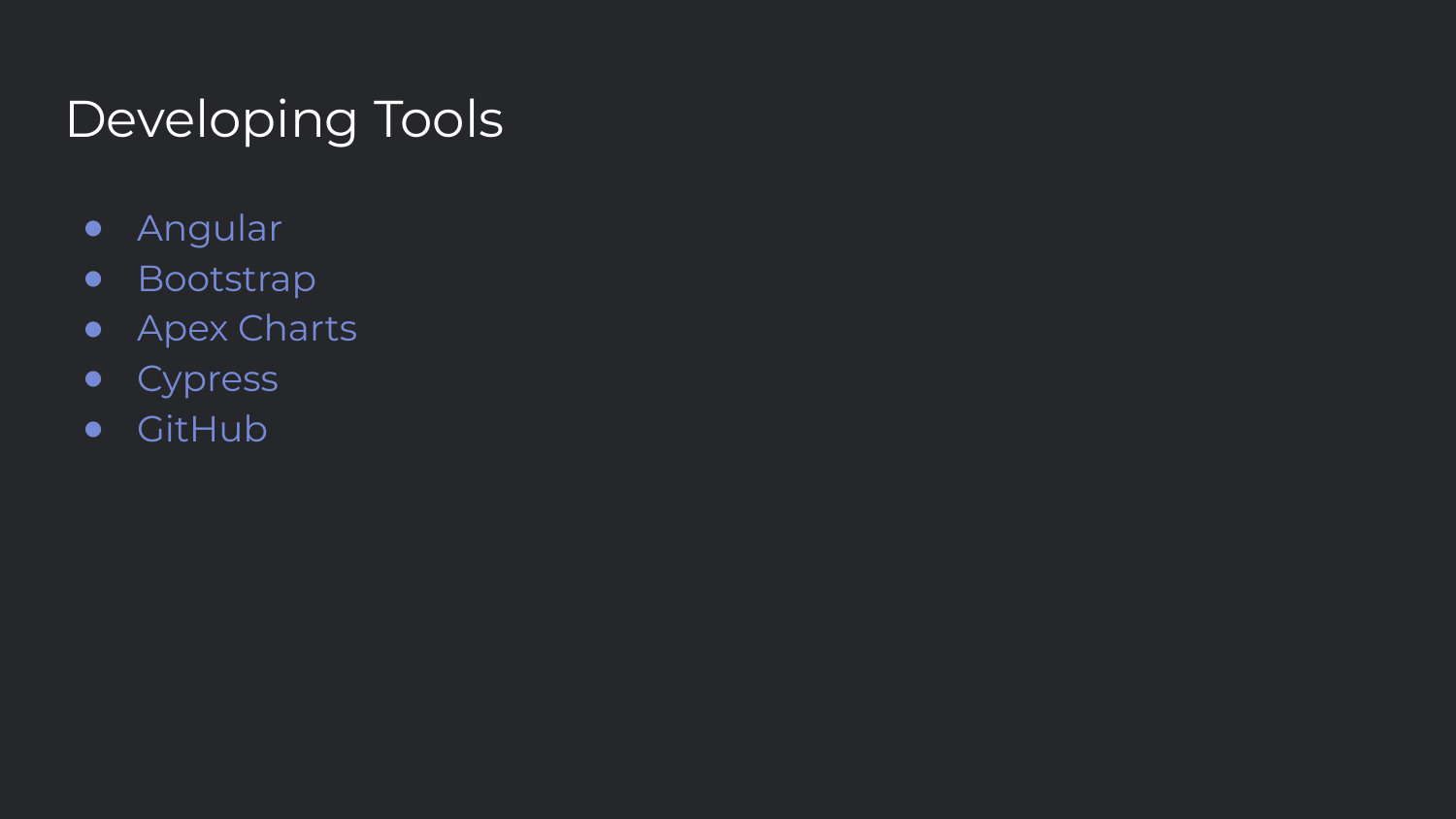

# Developing Tools
Angular
Bootstrap
Apex Charts
Cypress
GitHub